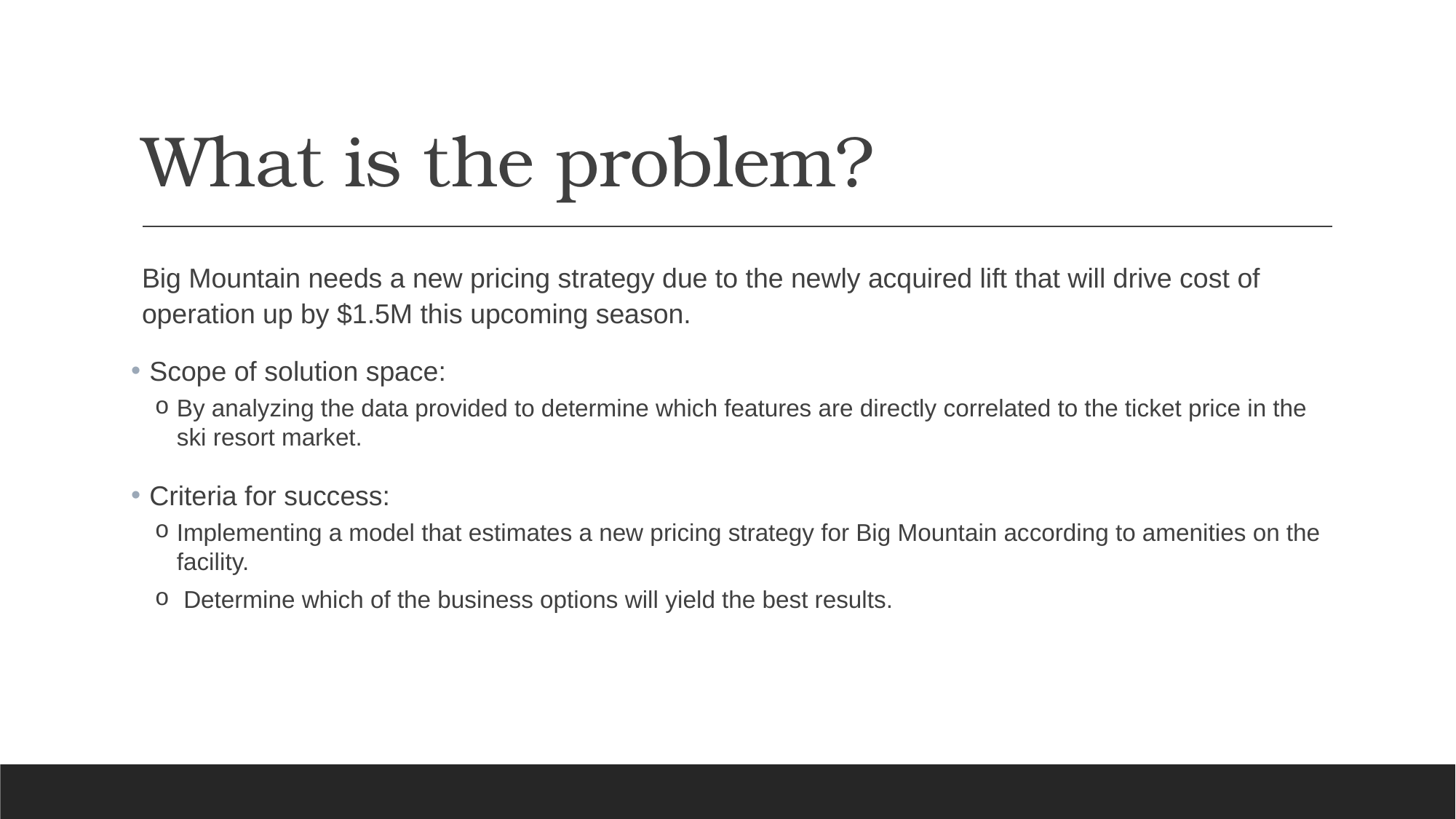

# What is the problem?
Big Mountain needs a new pricing strategy due to the newly acquired lift that will drive cost of operation up by $1.5M this upcoming season.
 Scope of solution space:
By analyzing the data provided to determine which features are directly correlated to the ticket price in the ski resort market.
 Criteria for success:
Implementing a model that estimates a new pricing strategy for Big Mountain according to amenities on the facility.
 Determine which of the business options will yield the best results.